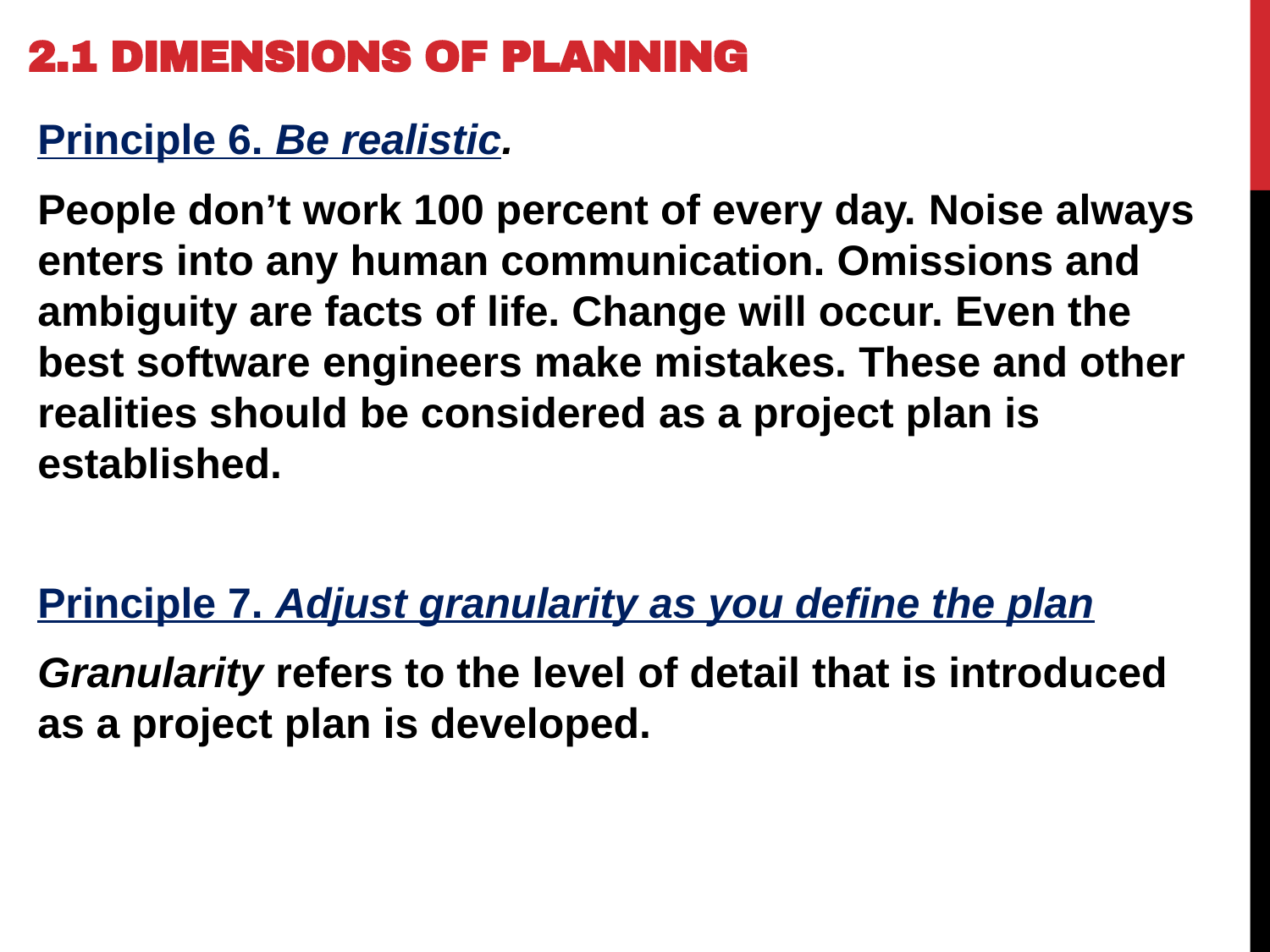

# 2.1 Dimensions of planning
Principle 6. Be realistic.
People don’t work 100 percent of every day. Noise always enters into any human communication. Omissions and ambiguity are facts of life. Change will occur. Even the best software engineers make mistakes. These and other realities should be considered as a project plan is established.

Principle 7. Adjust granularity as you define the plan
Granularity refers to the level of detail that is introduced as a project plan is developed.